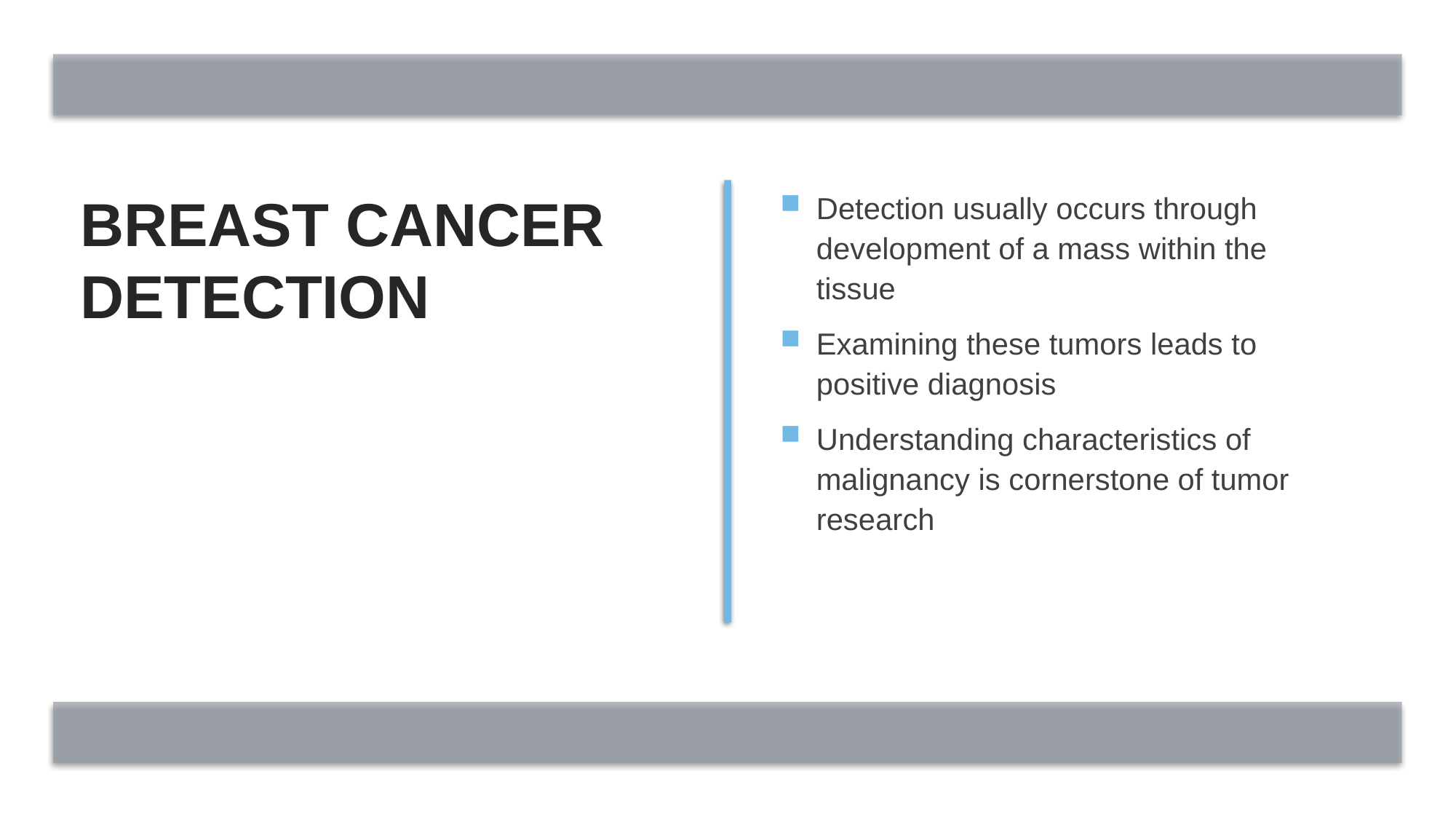

# Breast Cancer Detection
Detection usually occurs through development of a mass within the tissue
Examining these tumors leads to positive diagnosis
Understanding characteristics of malignancy is cornerstone of tumor research